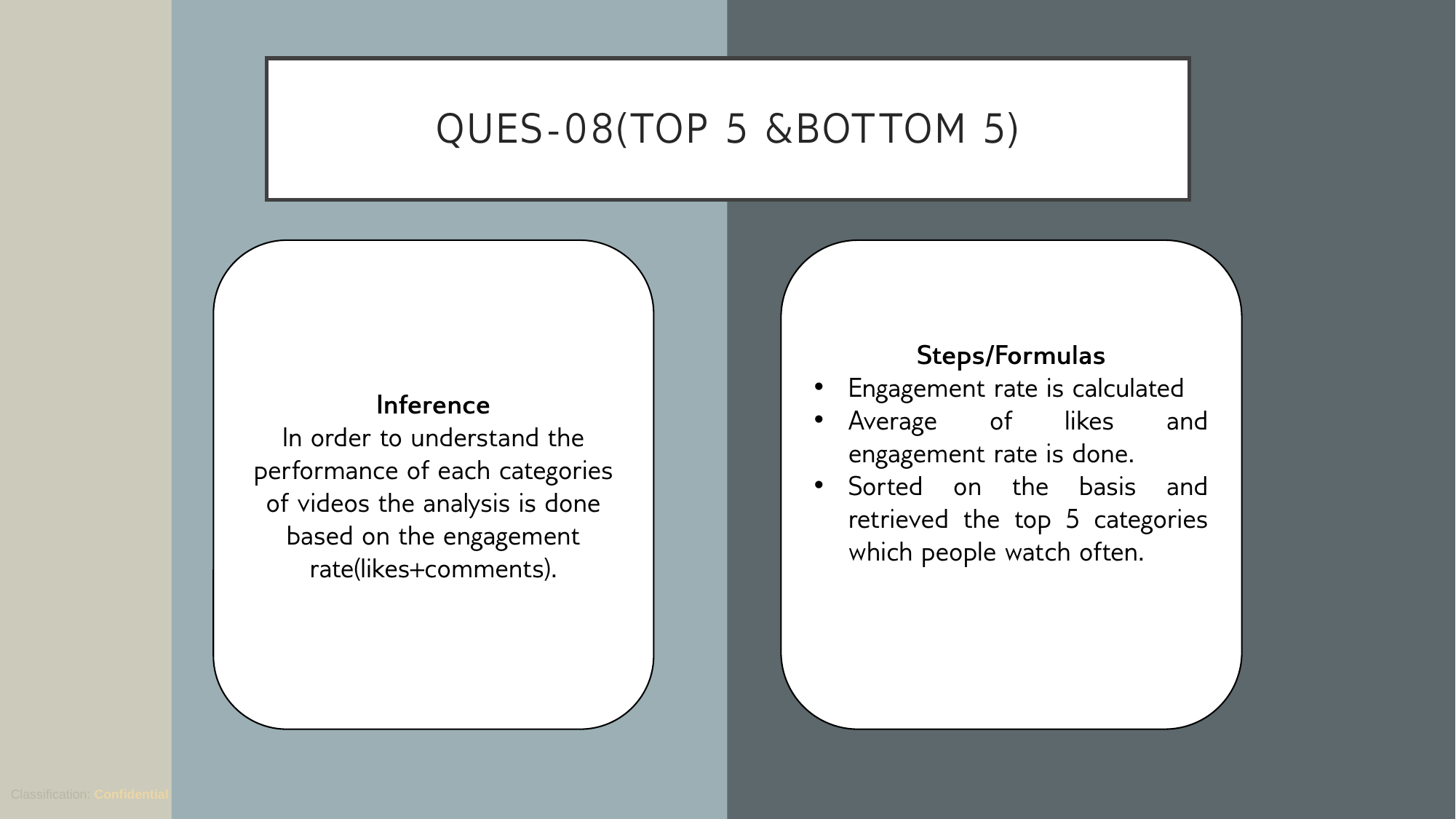

# Ques-08(Top 5 &Bottom 5)
Inference
In order to understand the performance of each categories of videos the analysis is done based on the engagement rate(likes+comments).
Steps/Formulas
Engagement rate is calculated
Average of likes and engagement rate is done.
Sorted on the basis and retrieved the top 5 categories which people watch often.